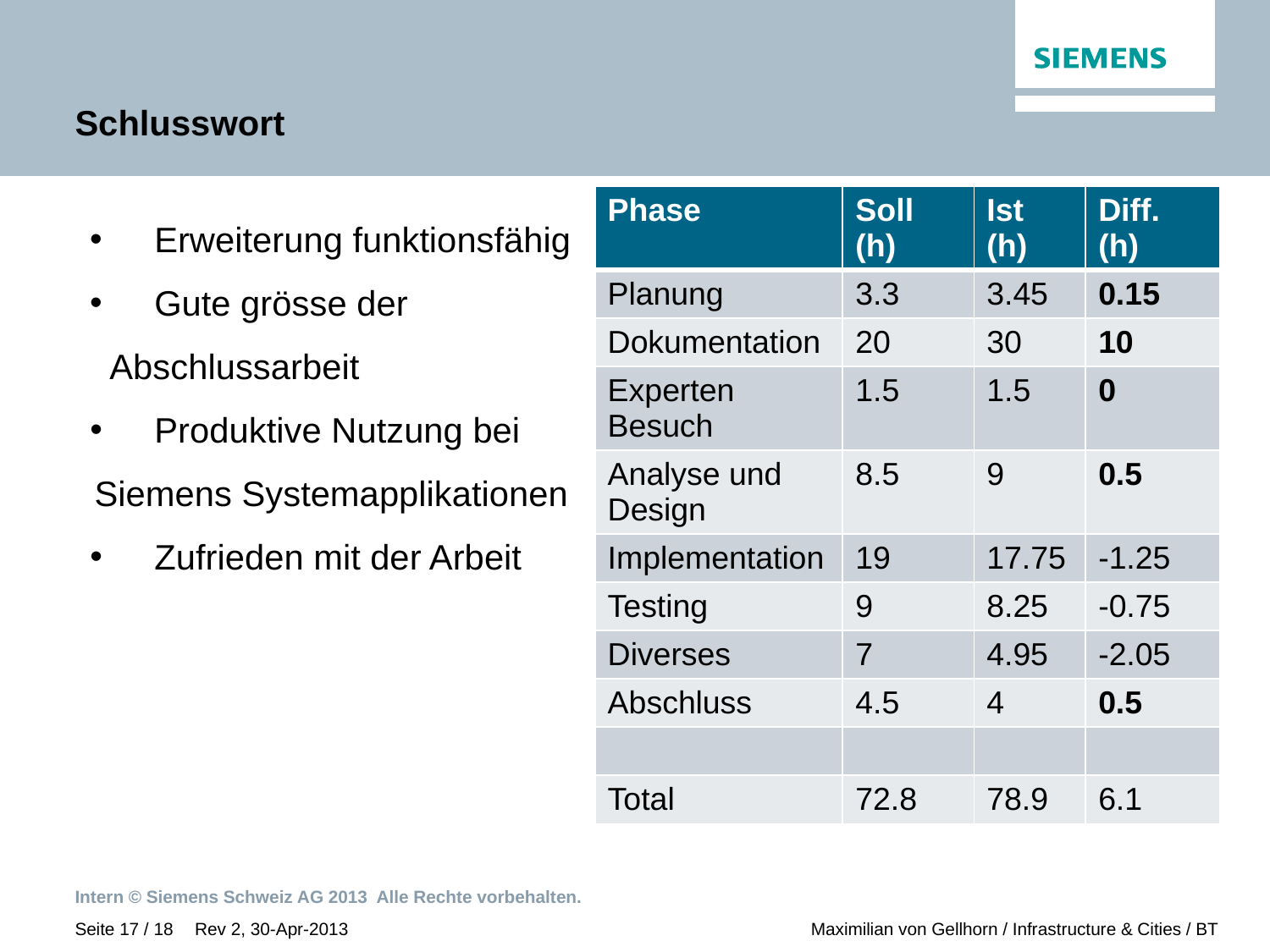

# Schlusswort
| Phase | Soll (h) | Ist (h) | Diff. (h) |
| --- | --- | --- | --- |
| Planung | 3.3 | 3.45 | 0.15 |
| Dokumentation | 20 | 30 | 10 |
| Experten Besuch | 1.5 | 1.5 | 0 |
| Analyse und Design | 8.5 | 9 | 0.5 |
| Implementation | 19 | 17.75 | -1.25 |
| Testing | 9 | 8.25 | -0.75 |
| Diverses | 7 | 4.95 | -2.05 |
| Abschluss | 4.5 | 4 | 0.5 |
|  |  |  |  |
| Total | 72.8 | 78.9 | 6.1 |
  Erweiterung funktionsfähig
  Gute grösse der
	 Abschlussarbeit
  Produktive Nutzung bei
  Siemens Systemapplikationen
  Zufrieden mit der Arbeit